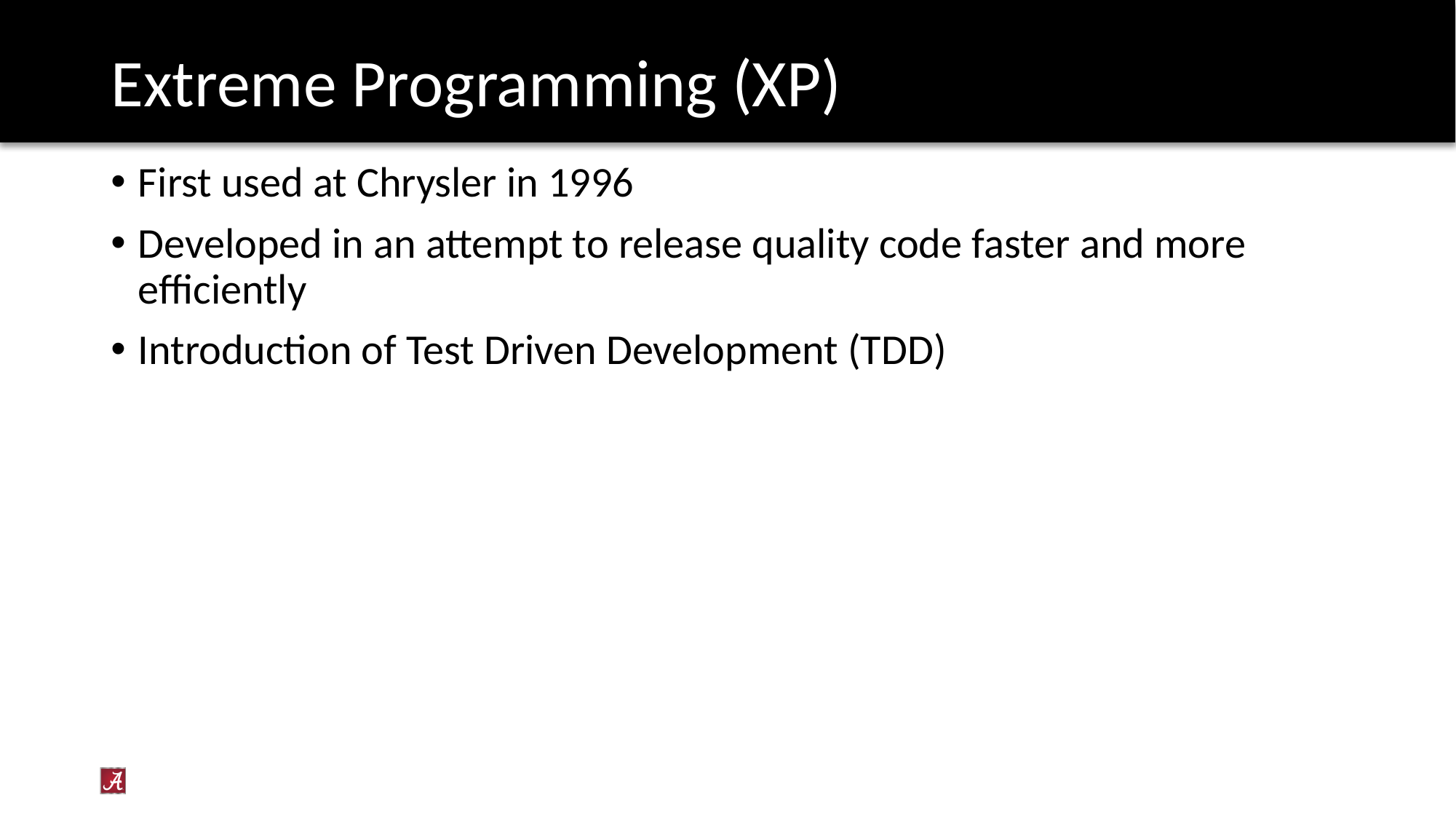

# Extreme Programming (XP)
First used at Chrysler in 1996
Developed in an attempt to release quality code faster and more efficiently
Introduction of Test Driven Development (TDD)